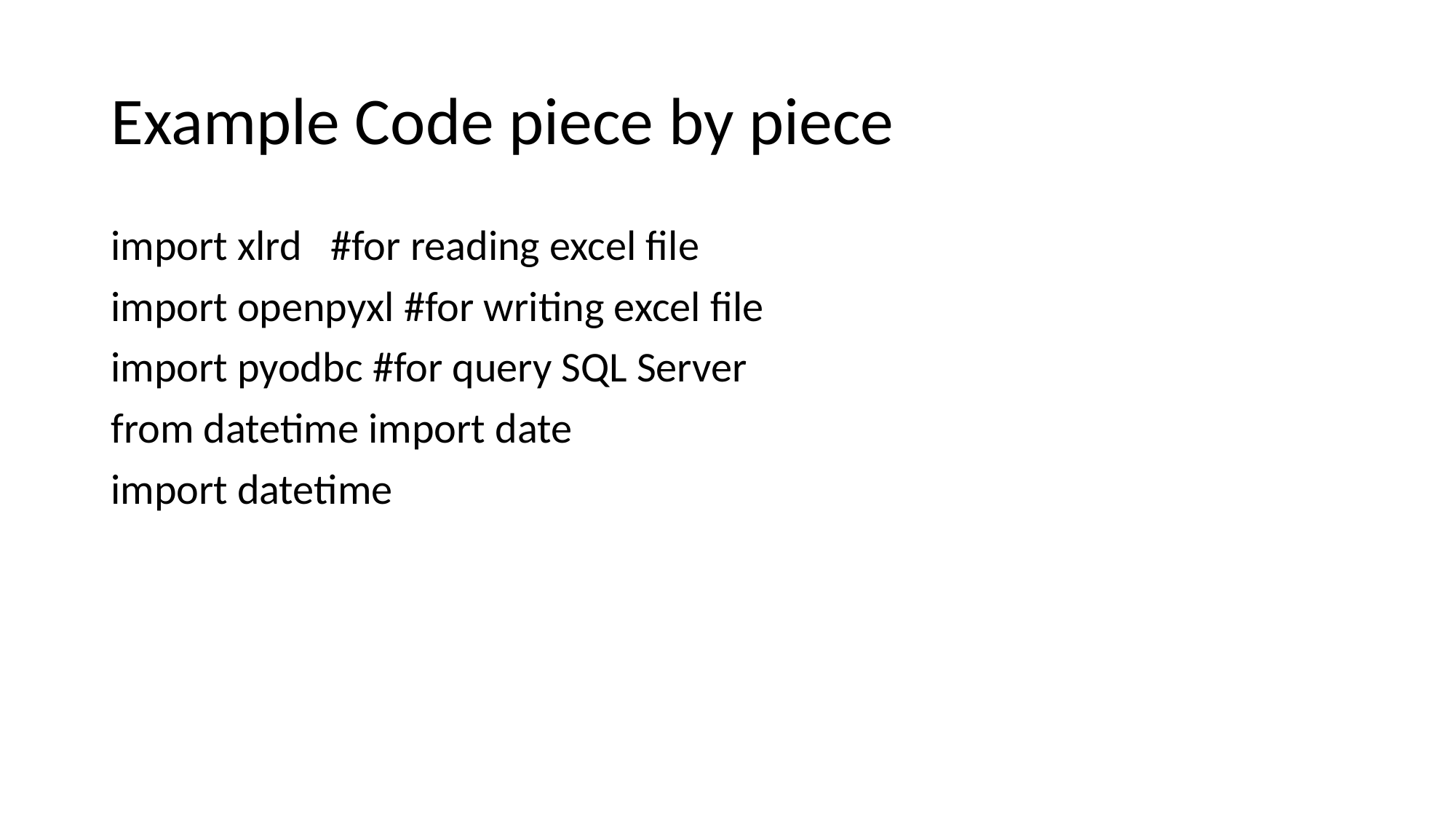

# Example Code piece by piece
import xlrd   #for reading excel file
import openpyxl #for writing excel file
import pyodbc #for query SQL Server
from datetime import date
import datetime